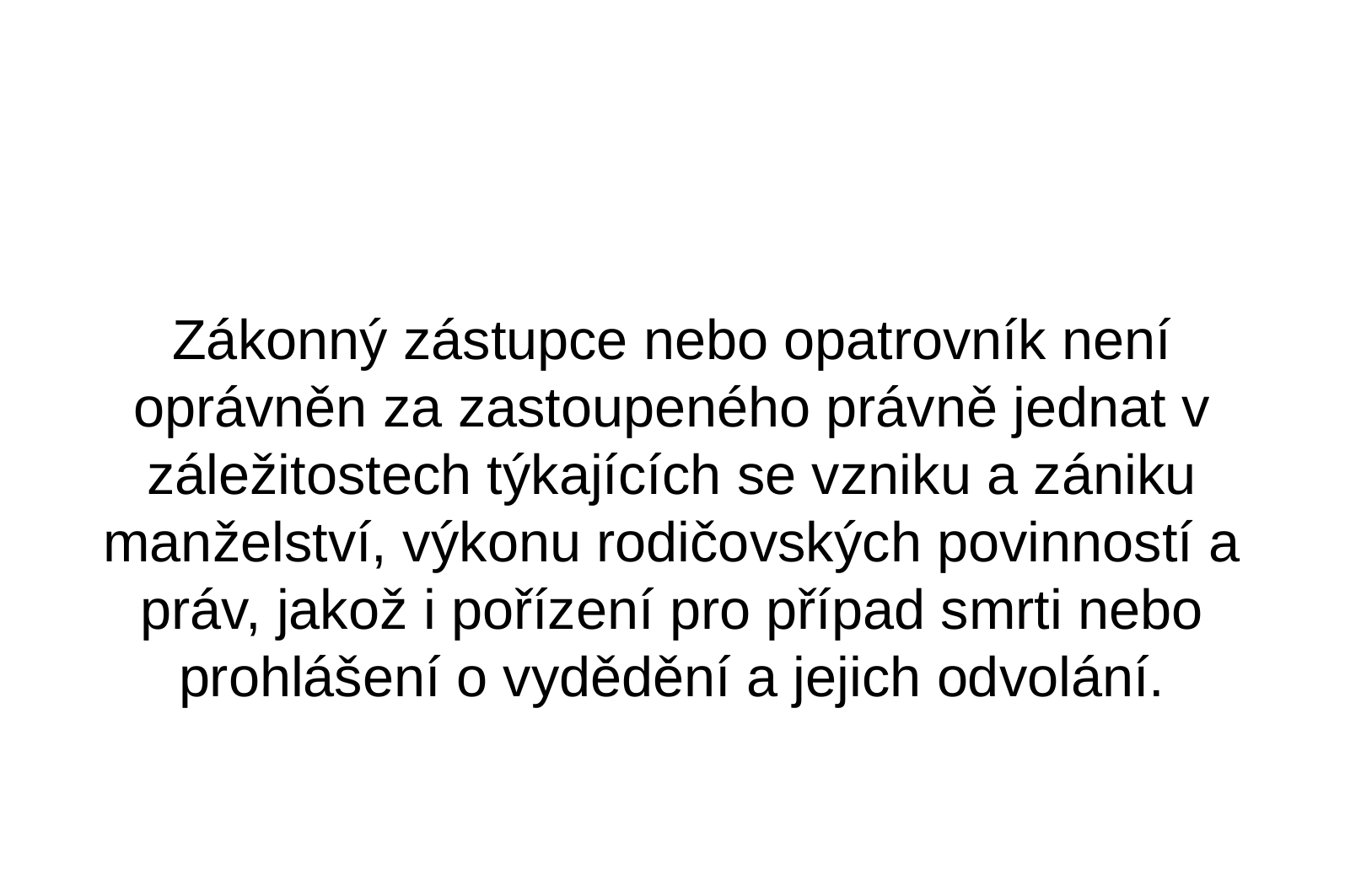

Zákonný zástupce nebo opatrovník není oprávněn za zastoupeného právně jednat v záležitostech týkajících se vzniku a zániku manželství, výkonu rodičovských povinností a práv, jakož i pořízení pro případ smrti nebo prohlášení o vydědění a jejich odvolání.